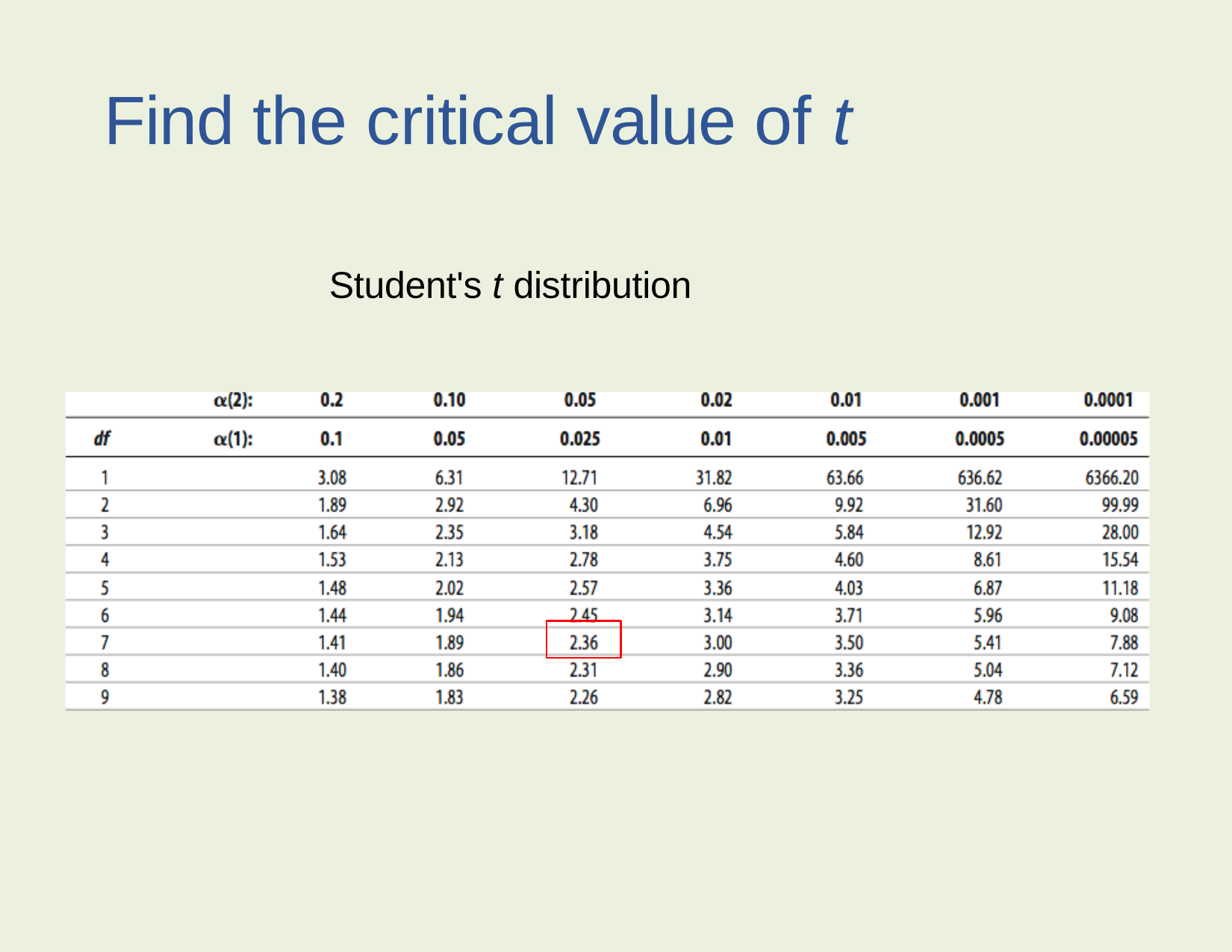

# Find the critical value of t
Student's t distribution